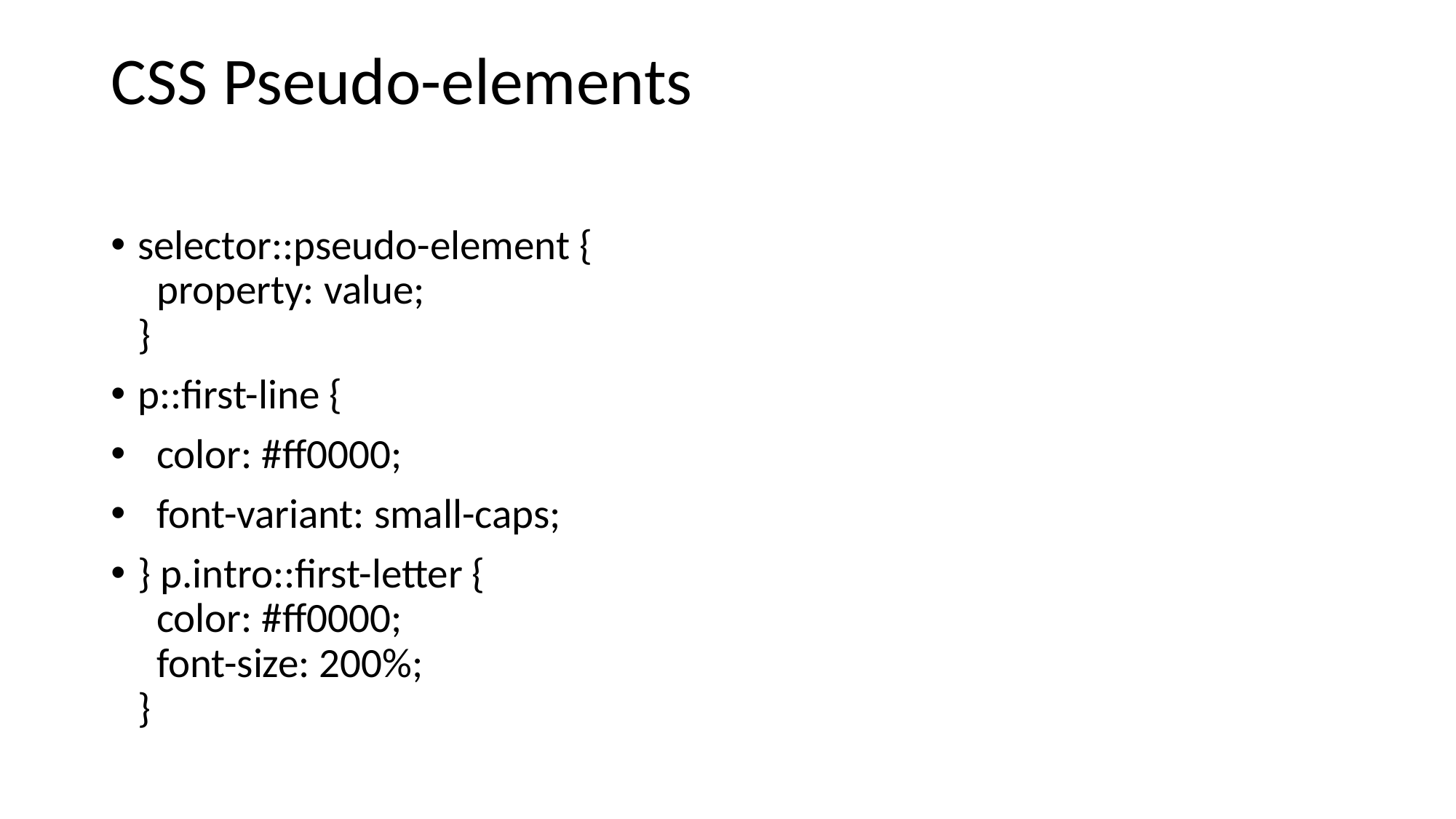

# CSS Pseudo-elements
selector::pseudo-element {
  property: value;
}
p::first-line {
  color: #ff0000;
  font-variant: small-caps;
} p.intro::first-letter {
  color: #ff0000;
  font-size: 200%;
}